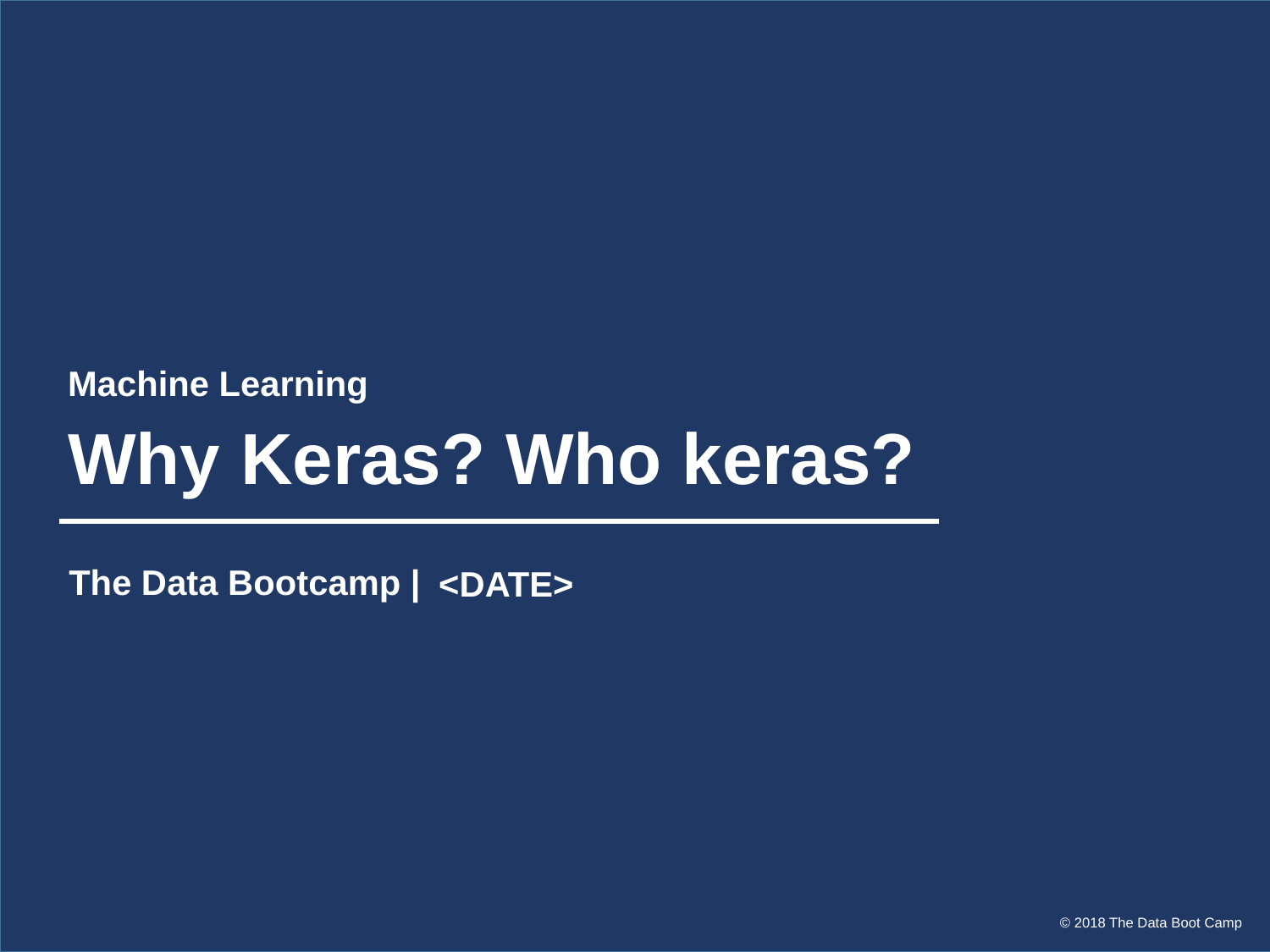

Machine Learning

# Why Keras? Who keras?
The Data Bootcamp |
<DATE>